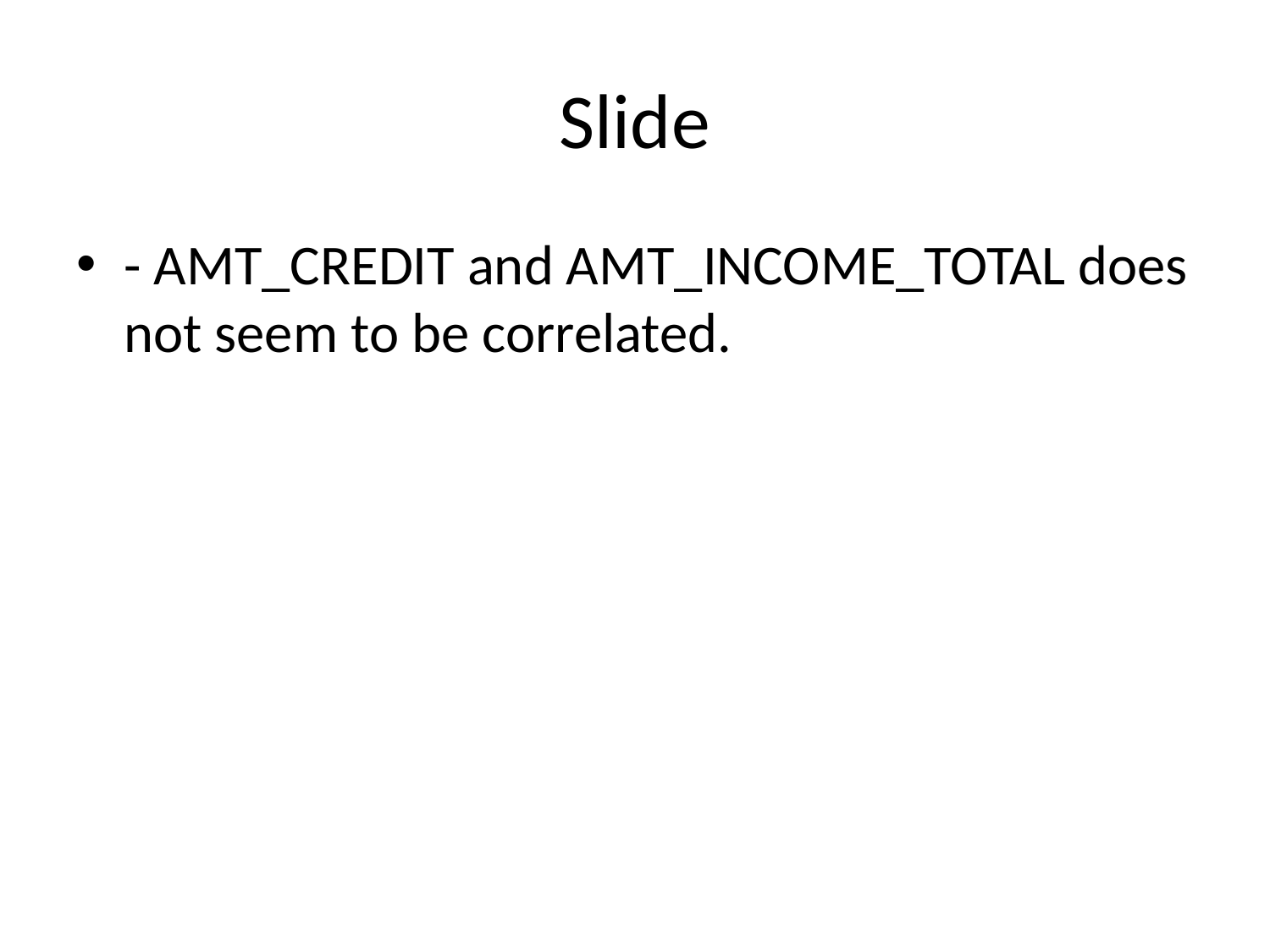

# Slide
- AMT_CREDIT and AMT_INCOME_TOTAL does not seem to be correlated.